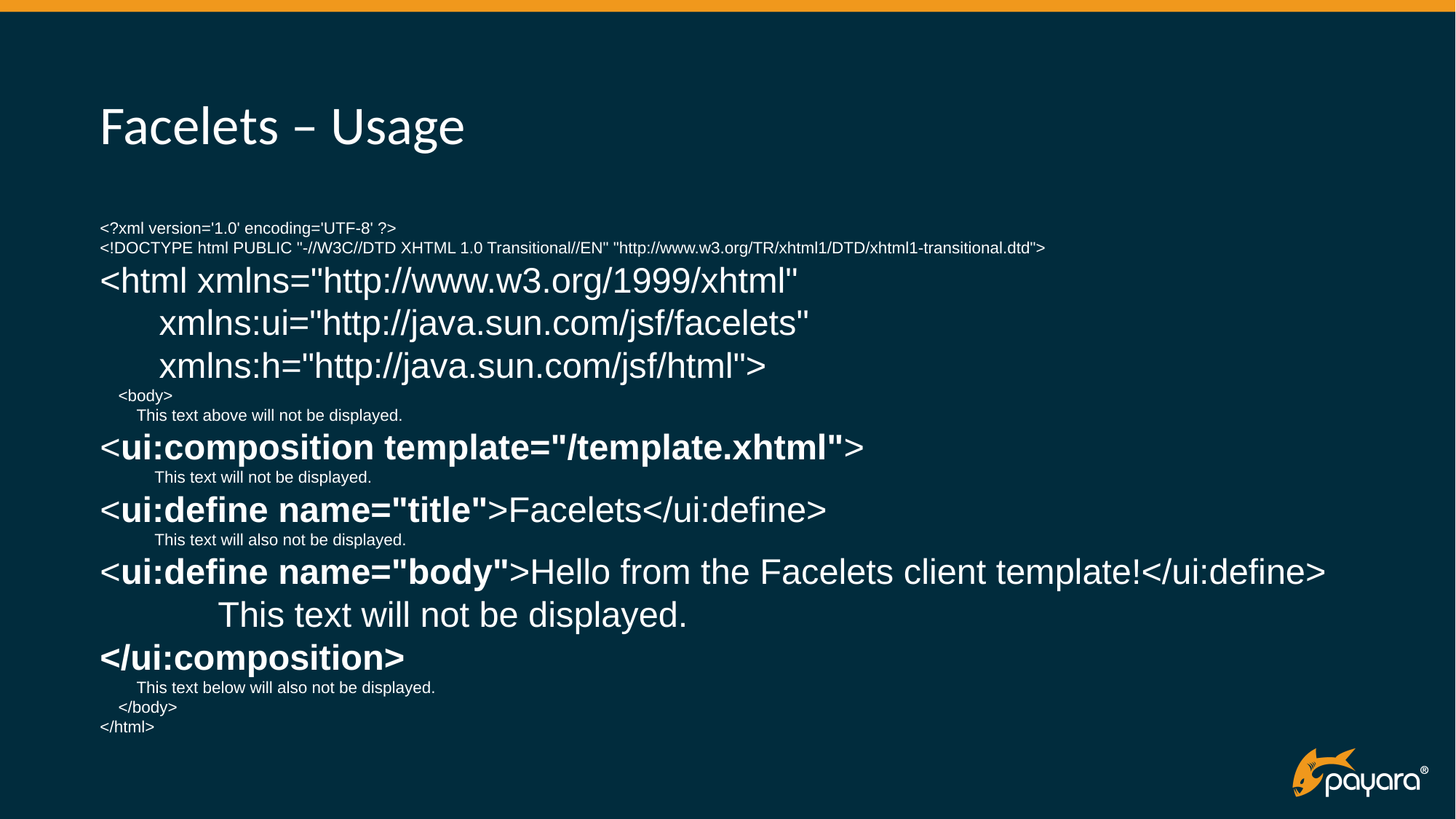

# Facelets – Usage
<?xml version='1.0' encoding='UTF-8' ?>
<!DOCTYPE html PUBLIC "-//W3C//DTD XHTML 1.0 Transitional//EN" "http://www.w3.org/TR/xhtml1/DTD/xhtml1-transitional.dtd">
<html xmlns="http://www.w3.org/1999/xhtml"
      xmlns:ui="http://java.sun.com/jsf/facelets"
      xmlns:h="http://java.sun.com/jsf/html">
    <body>
        This text above will not be displayed.
<ui:composition template="/template.xhtml">
            This text will not be displayed.
<ui:define name="title">Facelets</ui:define>
            This text will also not be displayed.
<ui:define name="body">Hello from the Facelets client template!</ui:define>
            This text will not be displayed.
</ui:composition>
        This text below will also not be displayed.
    </body>
</html>